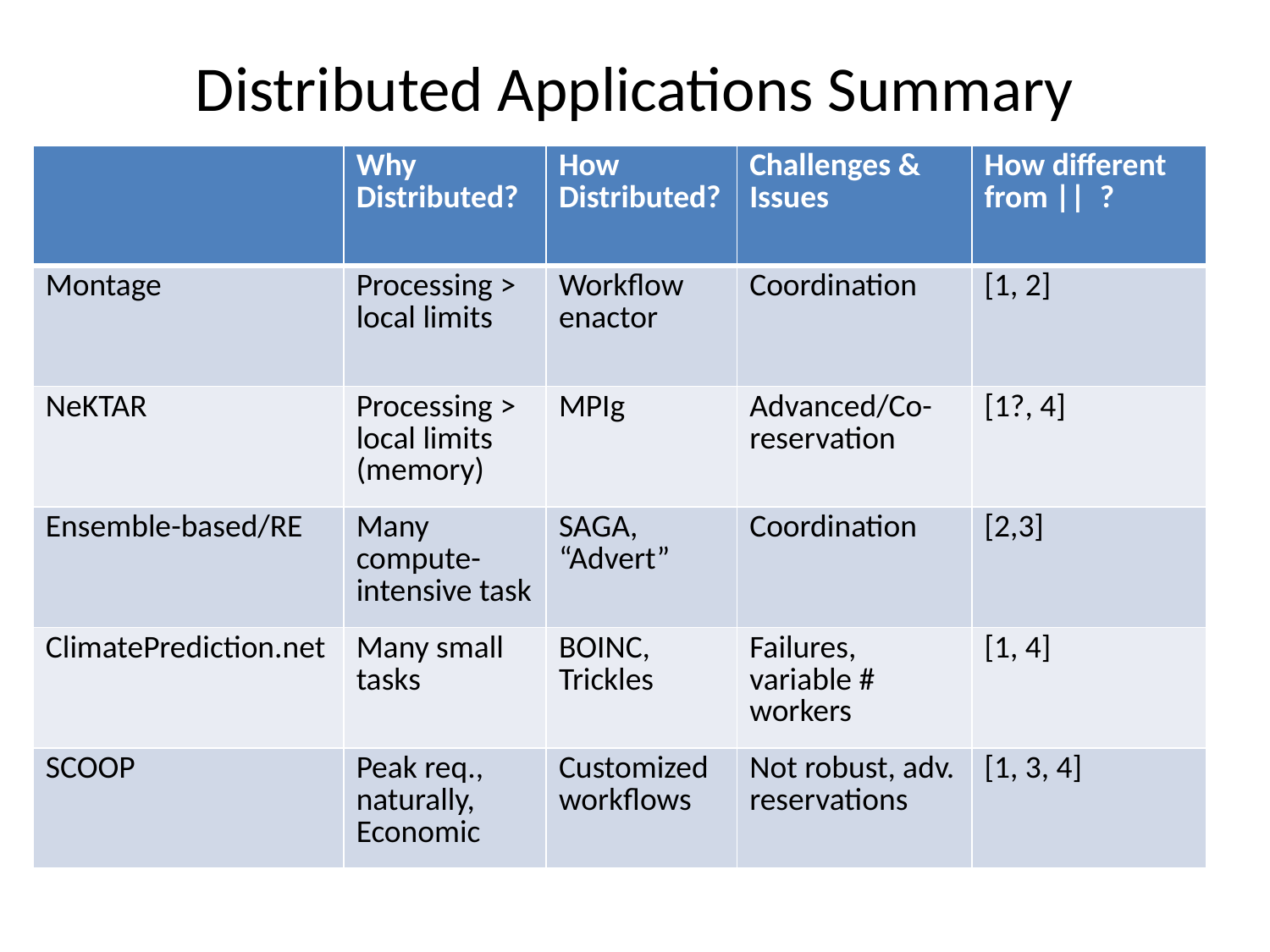

# Distributed Applications Summary
|  | Why Distributed? | How Distributed? | Challenges & Issues | How different from || ? |
| --- | --- | --- | --- | --- |
| Montage | Processing > local limits | Workflow enactor | Coordination | [1, 2] |
| NeKTAR | Processing > local limits (memory) | MPIg | Advanced/Co- reservation | [1?, 4] |
| Ensemble-based/RE | Many compute-intensive task | SAGA, “Advert” | Coordination | [2,3] |
| ClimatePrediction.net | Many small tasks | BOINC, Trickles | Failures, variable # workers | [1, 4] |
| SCOOP | Peak req., naturally, Economic | Customized workflows | Not robust, adv. reservations | [1, 3, 4] |